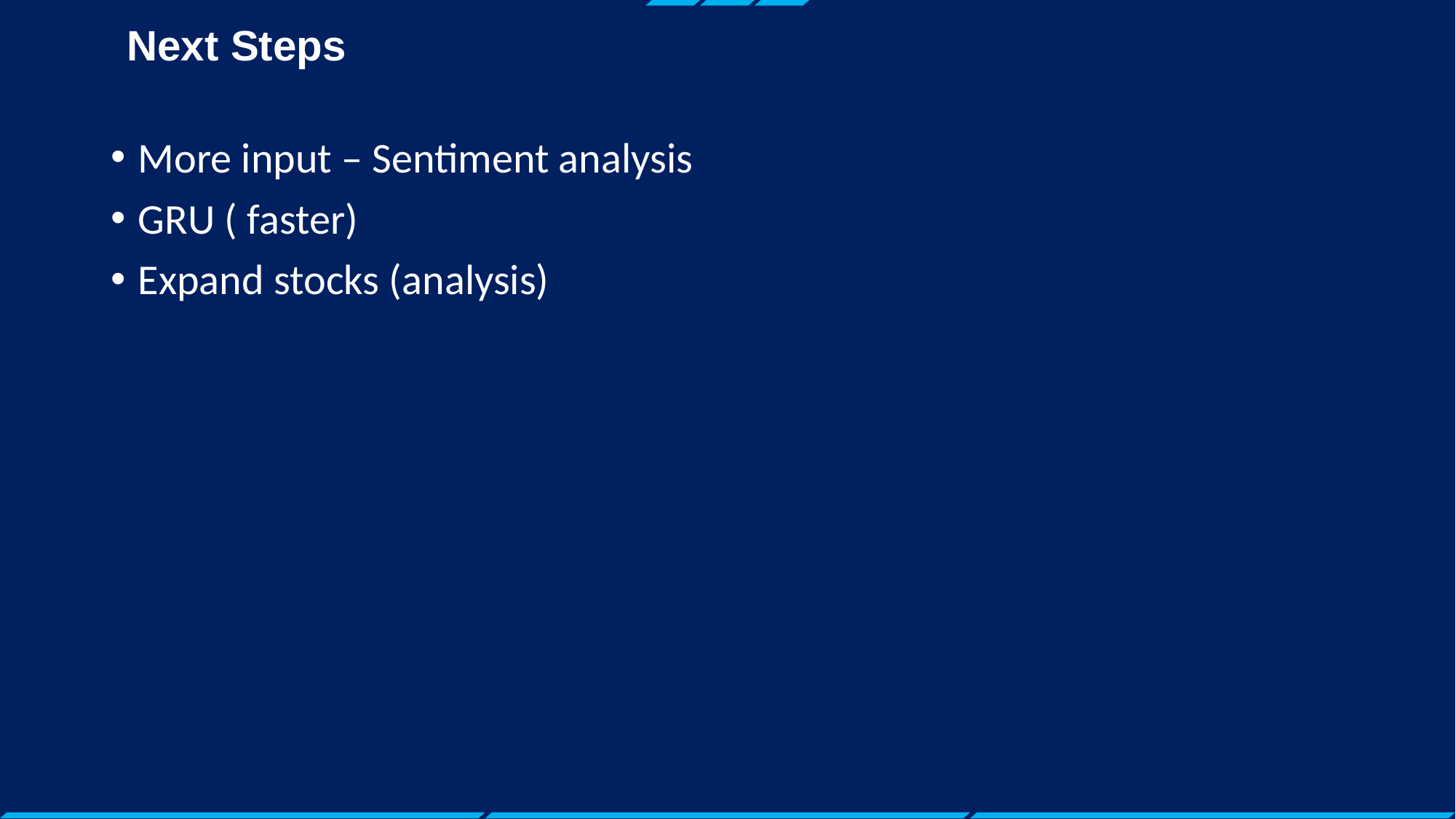

# Next Steps
More input – Sentiment analysis
GRU ( faster)
Expand stocks (analysis)